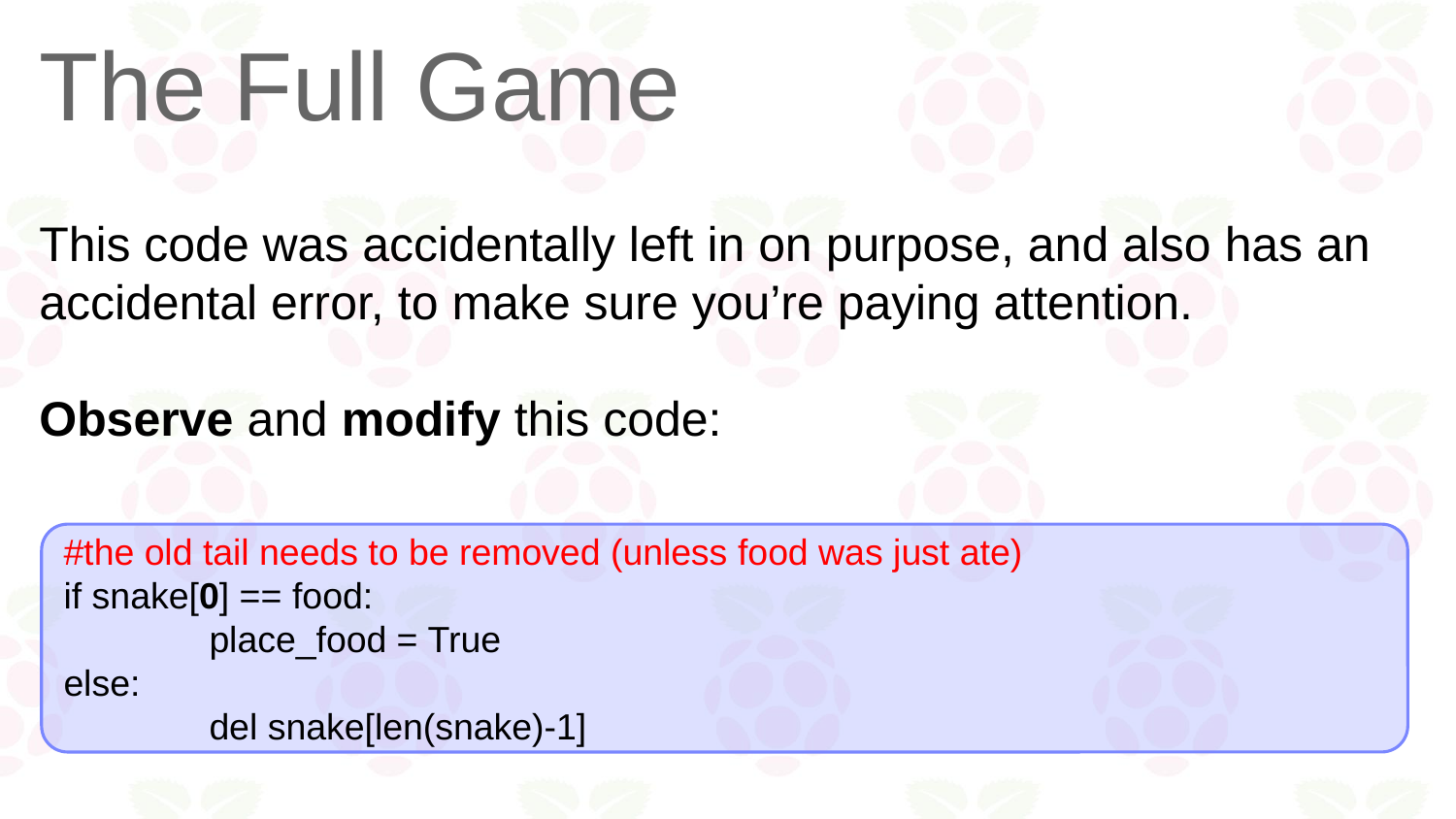

# The Full Game

This code was accidentally left in on purpose, and also has an accidental error, to make sure you’re paying attention.

Observe and modify this code:

#the old tail needs to be removed (unless food was just ate)
if snake[0] == food:
place_food = True
else:
del snake[len(snake)-1]